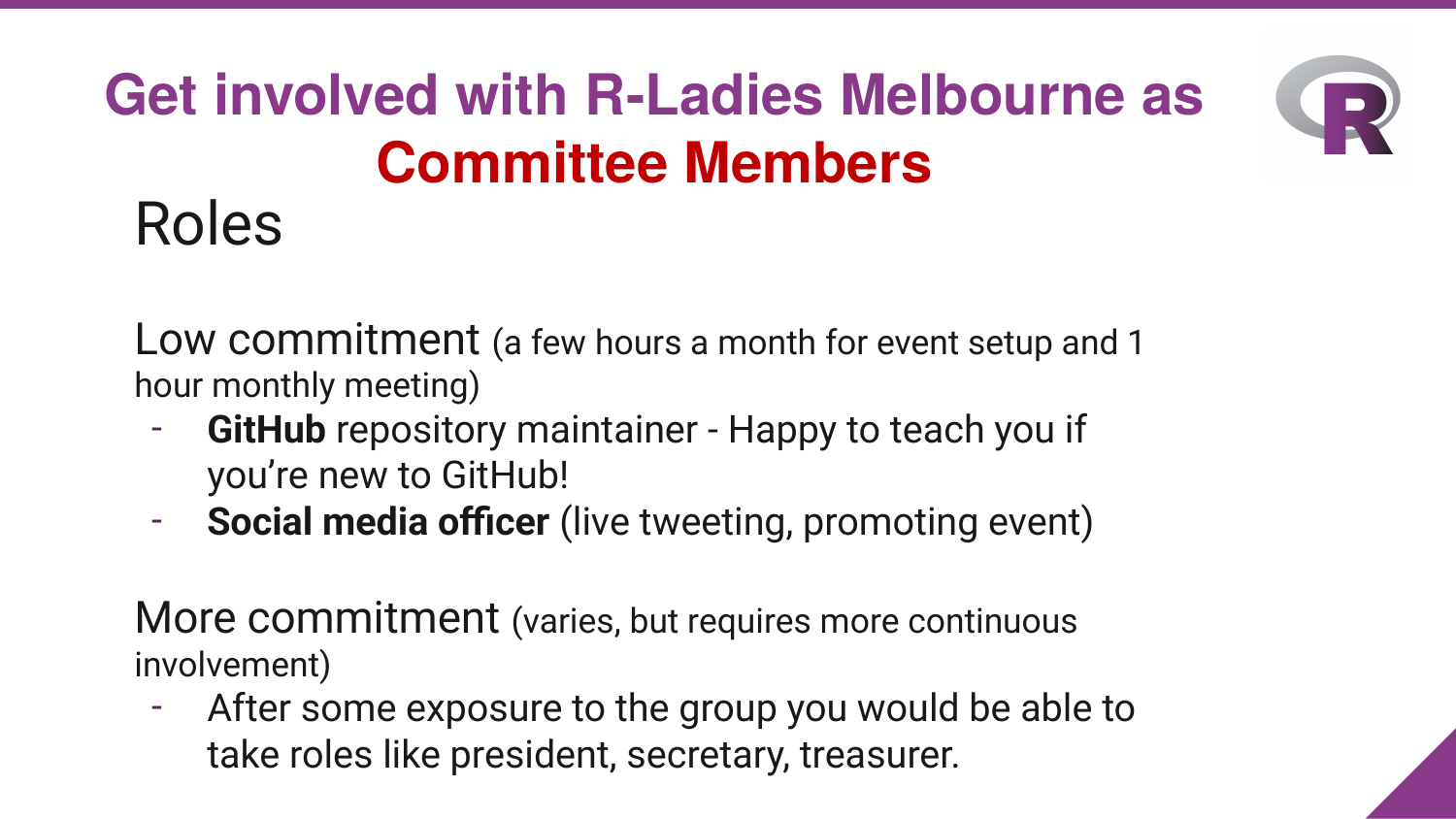

Get involved with R-Ladies Melbourne as
Committee Members
Roles

Low commitment (a few hours a month for event setup and 1 hour monthly meeting)
GitHub repository maintainer - Happy to teach you if you’re new to GitHub!
Social media officer (live tweeting, promoting event)

More commitment (varies, but requires more continuous involvement)
After some exposure to the group you would be able to take roles like president, secretary, treasurer.